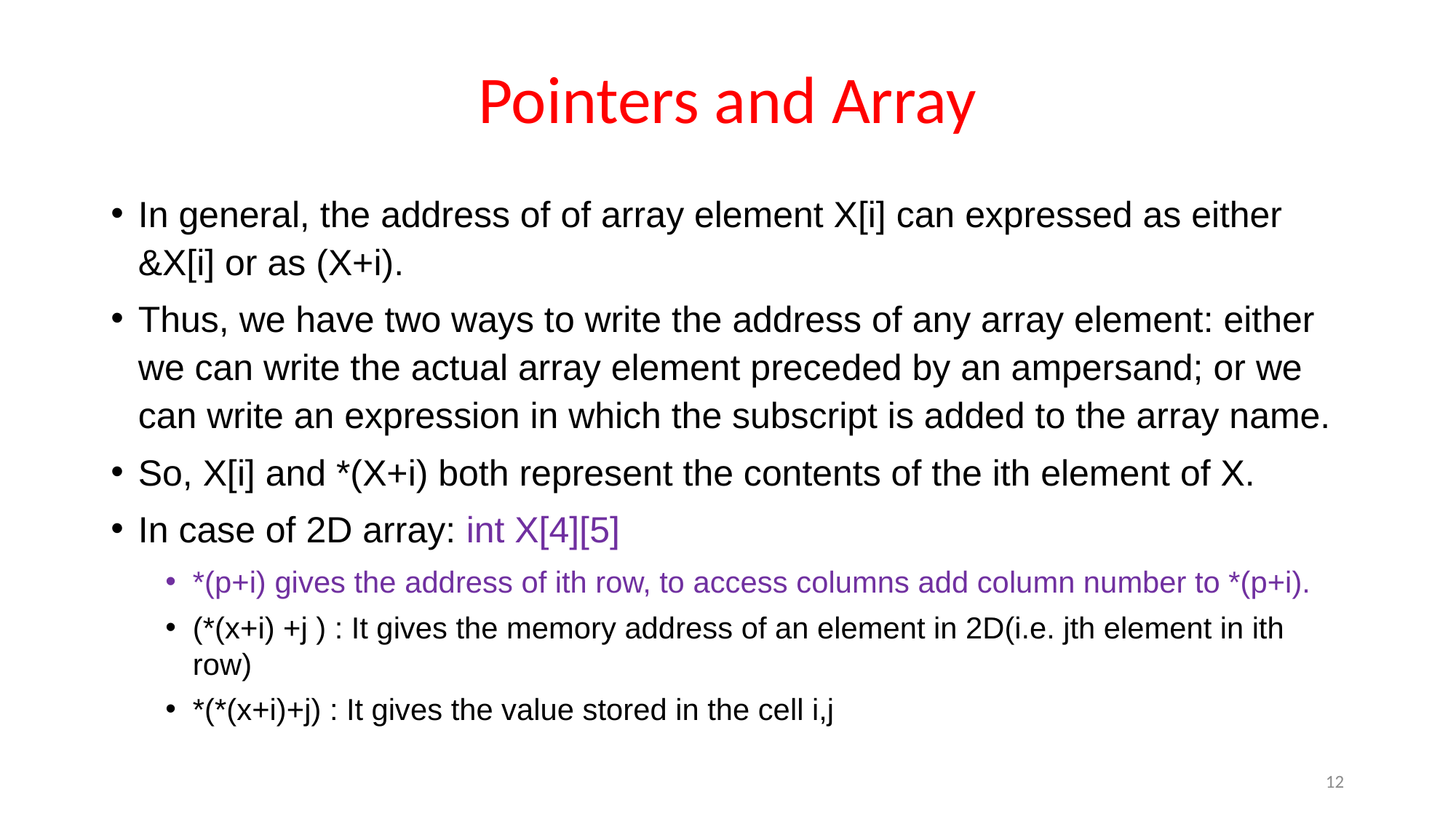

# Pointers and Array
In general, the address of of array element X[i] can expressed as either &X[i] or as (X+i).
Thus, we have two ways to write the address of any array element: either we can write the actual array element preceded by an ampersand; or we can write an expression in which the subscript is added to the array name.
So, X[i] and *(X+i) both represent the contents of the ith element of X.
In case of 2D array: int X[4][5]
*(p+i) gives the address of ith row, to access columns add column number to *(p+i).
(*(x+i) +j ) : It gives the memory address of an element in 2D(i.e. jth element in ith row)
*(*(x+i)+j) : It gives the value stored in the cell i,j

12